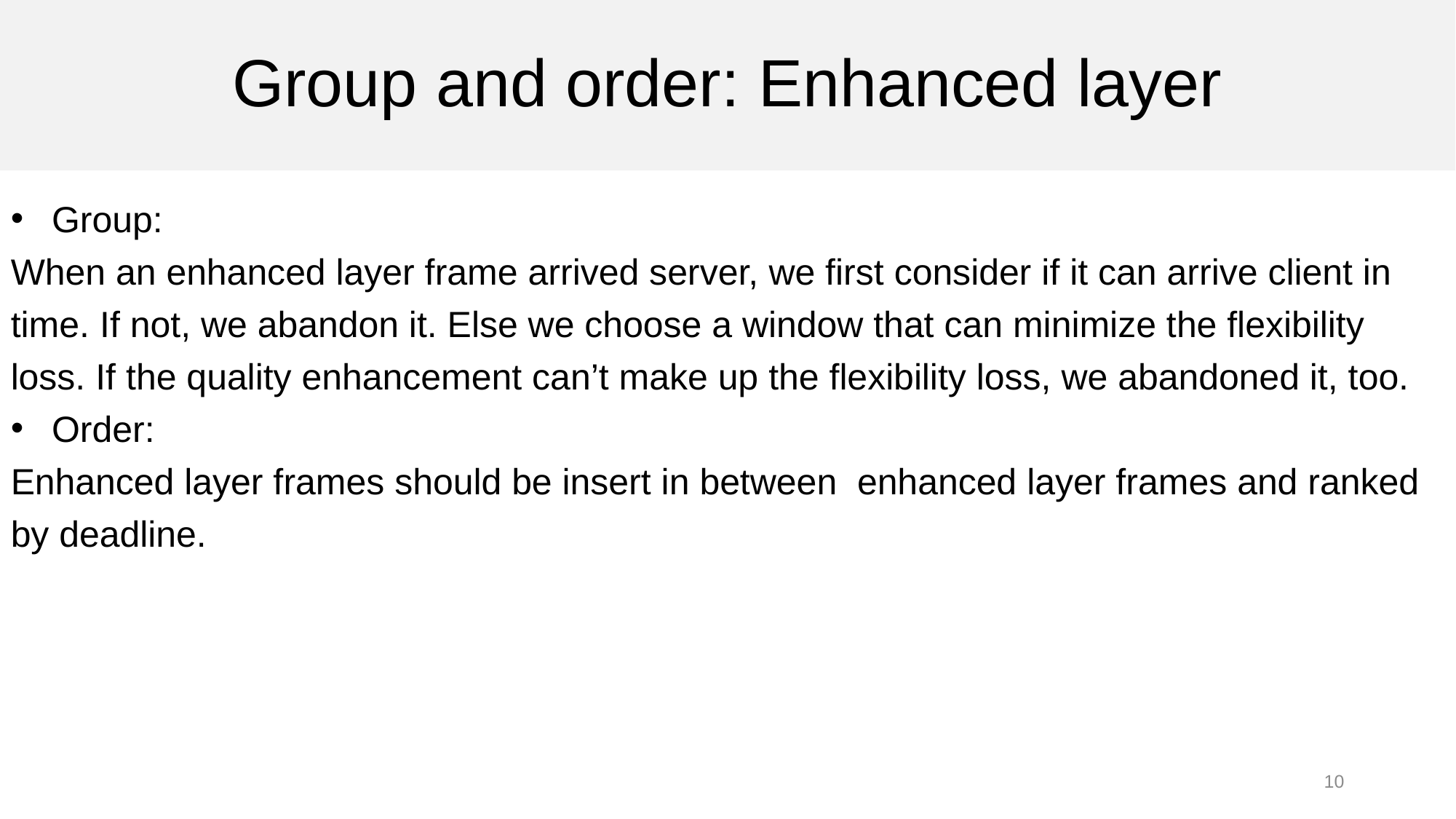

Group and order: Enhanced layer
Group:
When an enhanced layer frame arrived server, we first consider if it can arrive client in time. If not, we abandon it. Else we choose a window that can minimize the flexibility loss. If the quality enhancement can’t make up the flexibility loss, we abandoned it, too.
Order:
Enhanced layer frames should be insert in between  enhanced layer frames and ranked by deadline.

10